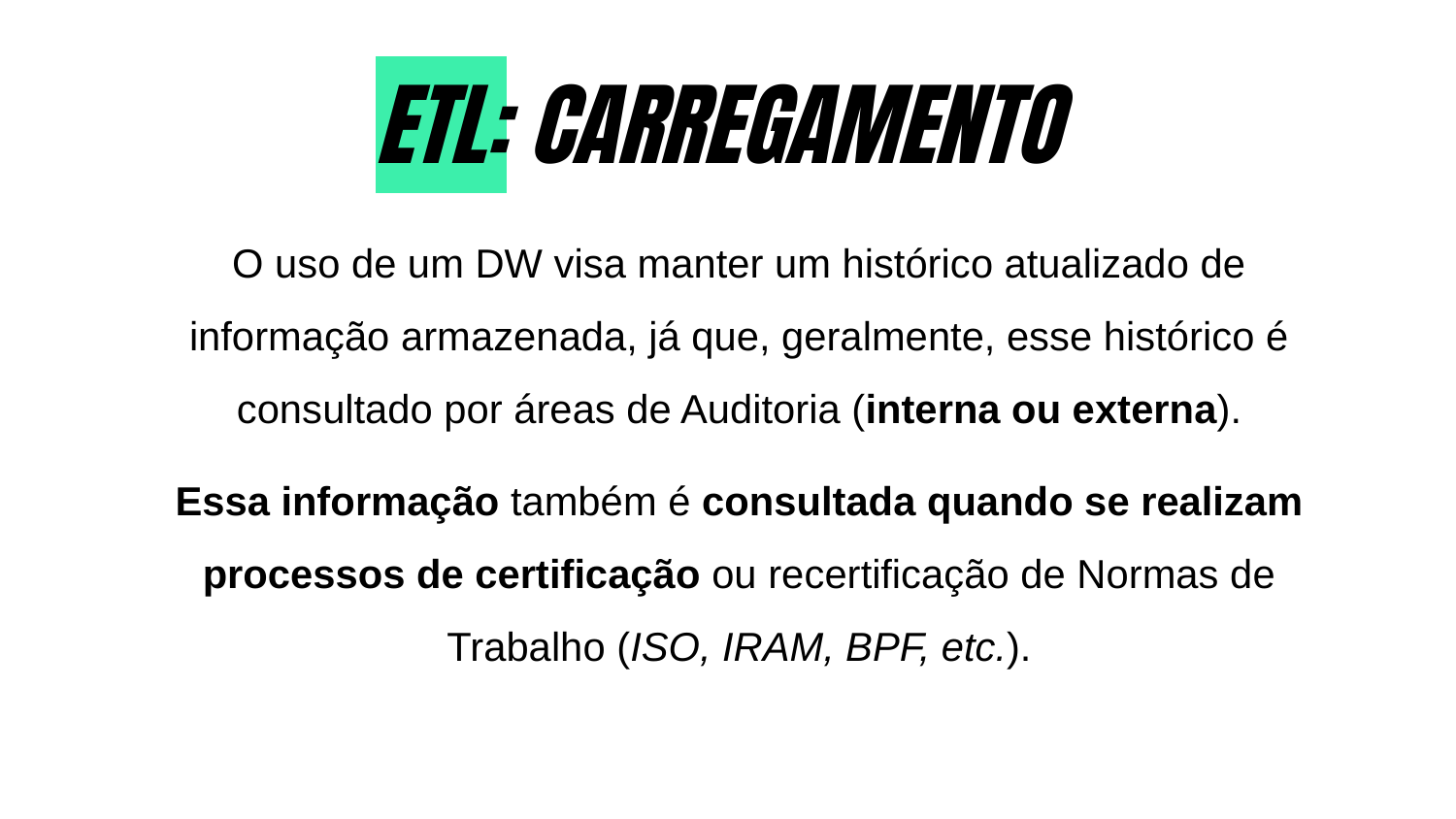

ETL: CARREGAMENTO
O uso de um DW visa manter um histórico atualizado de informação armazenada, já que, geralmente, esse histórico é consultado por áreas de Auditoria (interna ou externa).
Essa informação também é consultada quando se realizam processos de certificação ou recertificação de Normas de Trabalho (ISO, IRAM, BPF, etc.).